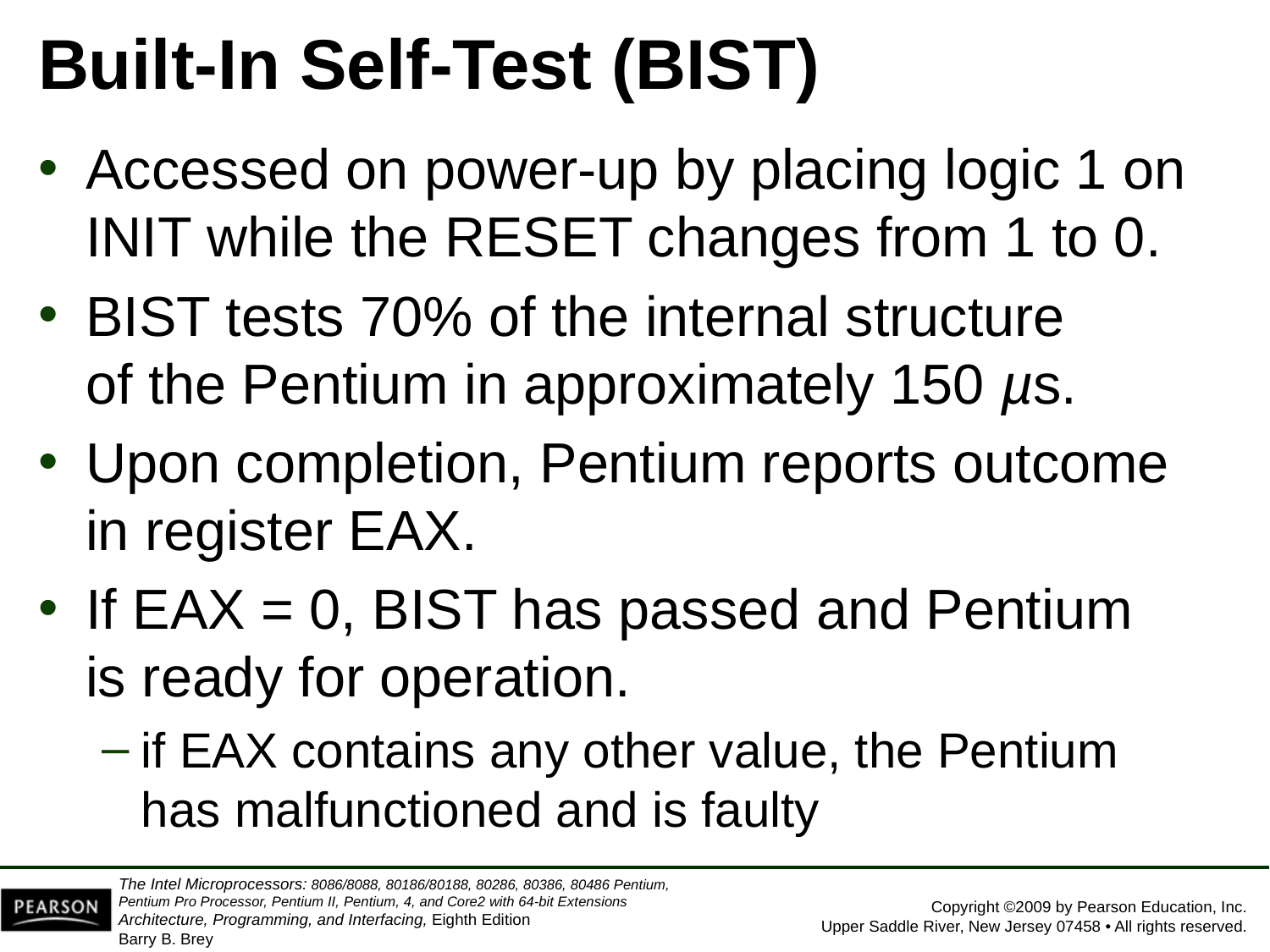

# Built-In Self-Test (BIST)
Accessed on power-up by placing logic 1 on INIT while the RESET changes from 1 to 0.
BIST tests 70% of the internal structure
of the Pentium in approximately 150 µs.
Upon completion, Pentium reports outcome
in register EAX.
If EAX = 0, BIST has passed and Pentium
is ready for operation.
if EAX contains any other value, the Pentium
has malfunctioned and is faulty